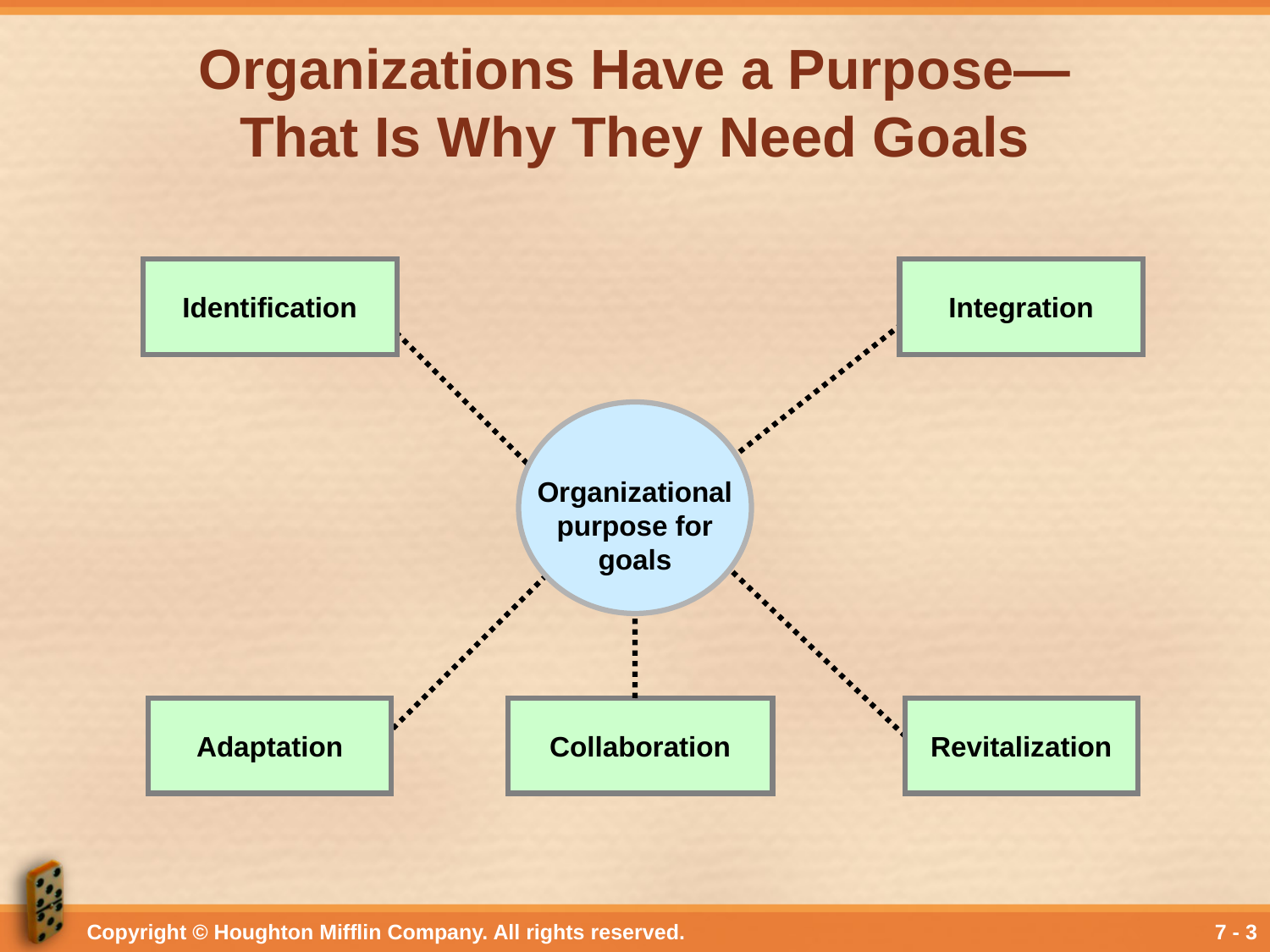

# Organizations Have a Purpose— That Is Why They Need Goals
Identification

Integration

Organizational
purpose for
goals

Revitalization

Adaptation

Collaboration
Copyright © Houghton Mifflin Company. All rights reserved.
7 - 3